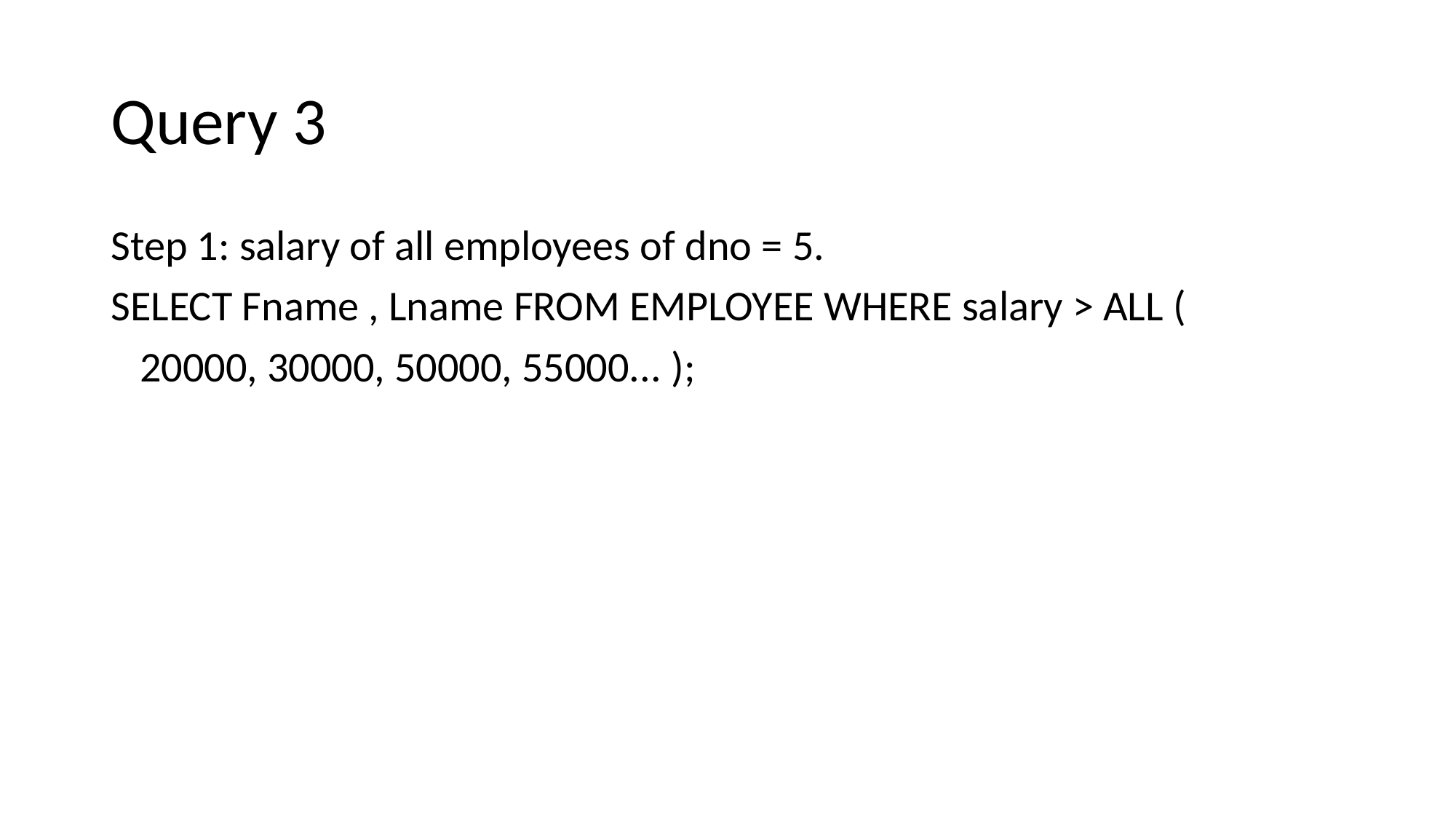

# Query 3
Step 1: salary of all employees of dno = 5.
SELECT Fname , Lname FROM EMPLOYEE WHERE salary > ALL (
   20000, 30000, 50000, 55000... );